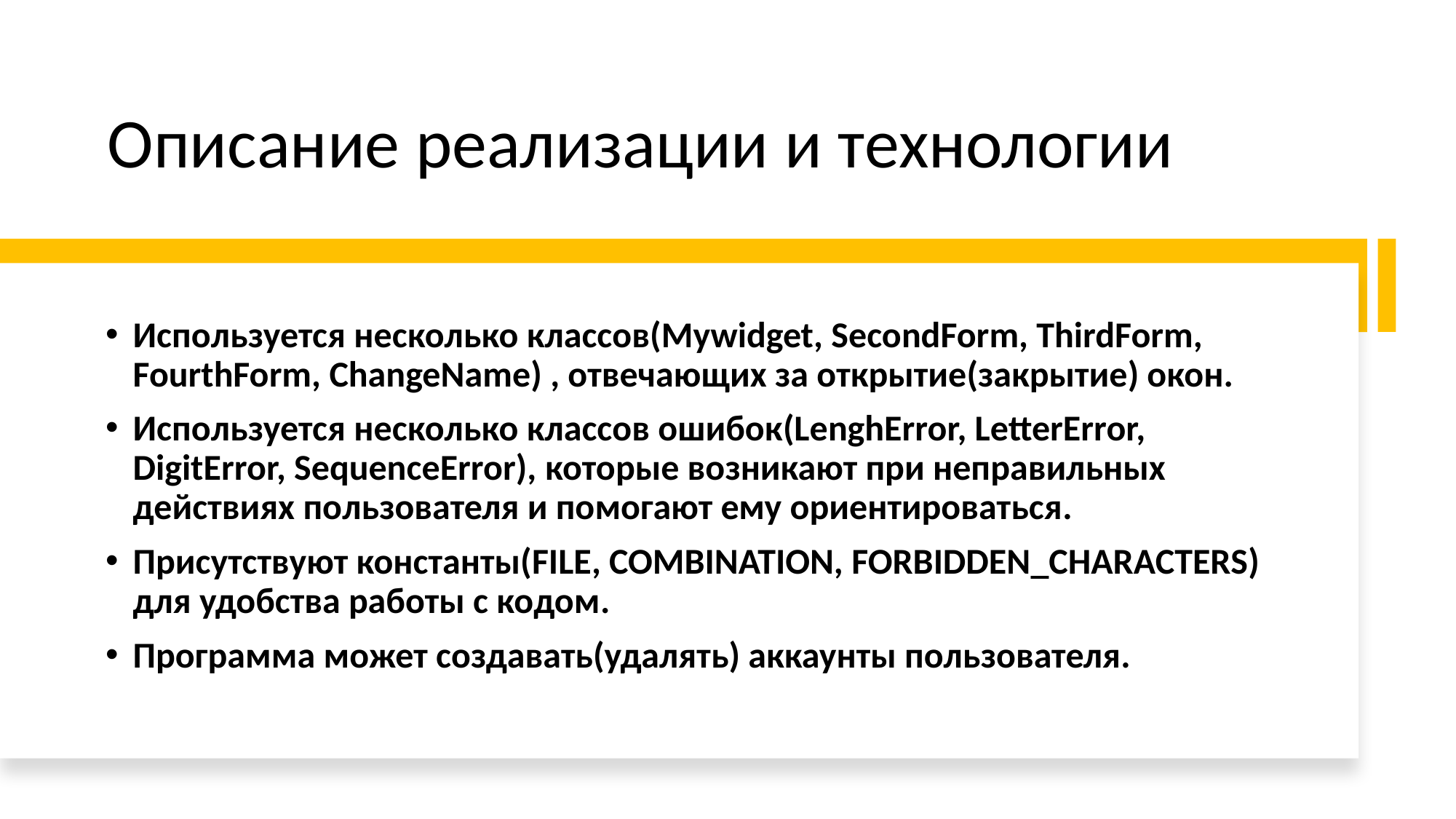

# Описание реализации и технологии

Используется несколько классов(Mywidget, SecondForm, ThirdForm, FourthForm, ChangeName) , отвечающих за открытие(закрытие) окон.
Используется несколько классов ошибок(LenghError, LetterError, DigitError, SequenceError), которые возникают при неправильных действиях пользователя и помогают ему ориентироваться.
Присутствуют константы(FILE, COMBINATION, FORBIDDEN_CHARACTERS) для удобства работы с кодом.
Программа может создавать(удалять) аккаунты пользователя.